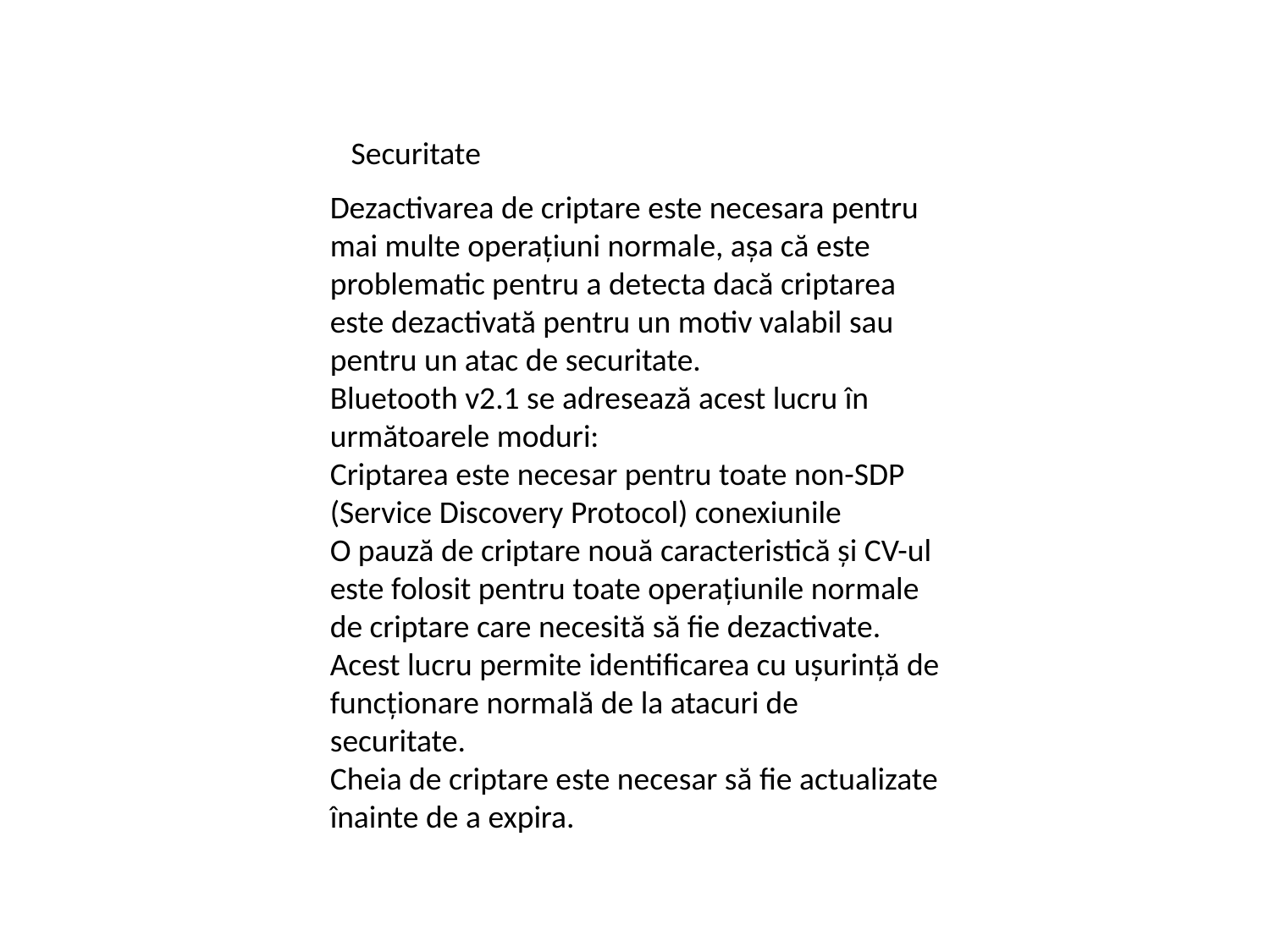

Securitate
Dezactivarea de criptare este necesara pentru mai multe operaţiuni normale, aşa că este problematic pentru a detecta dacă criptarea este dezactivată pentru un motiv valabil sau pentru un atac de securitate.
Bluetooth v2.1 se adresează acest lucru în următoarele moduri:
Criptarea este necesar pentru toate non-SDP (Service Discovery Protocol) conexiunile
O pauză de criptare nouă caracteristică şi CV-ul este folosit pentru toate operaţiunile normale de criptare care necesită să fie dezactivate. Acest lucru permite identificarea cu uşurinţă de funcţionare normală de la atacuri de securitate.
Cheia de criptare este necesar să fie actualizate înainte de a expira.